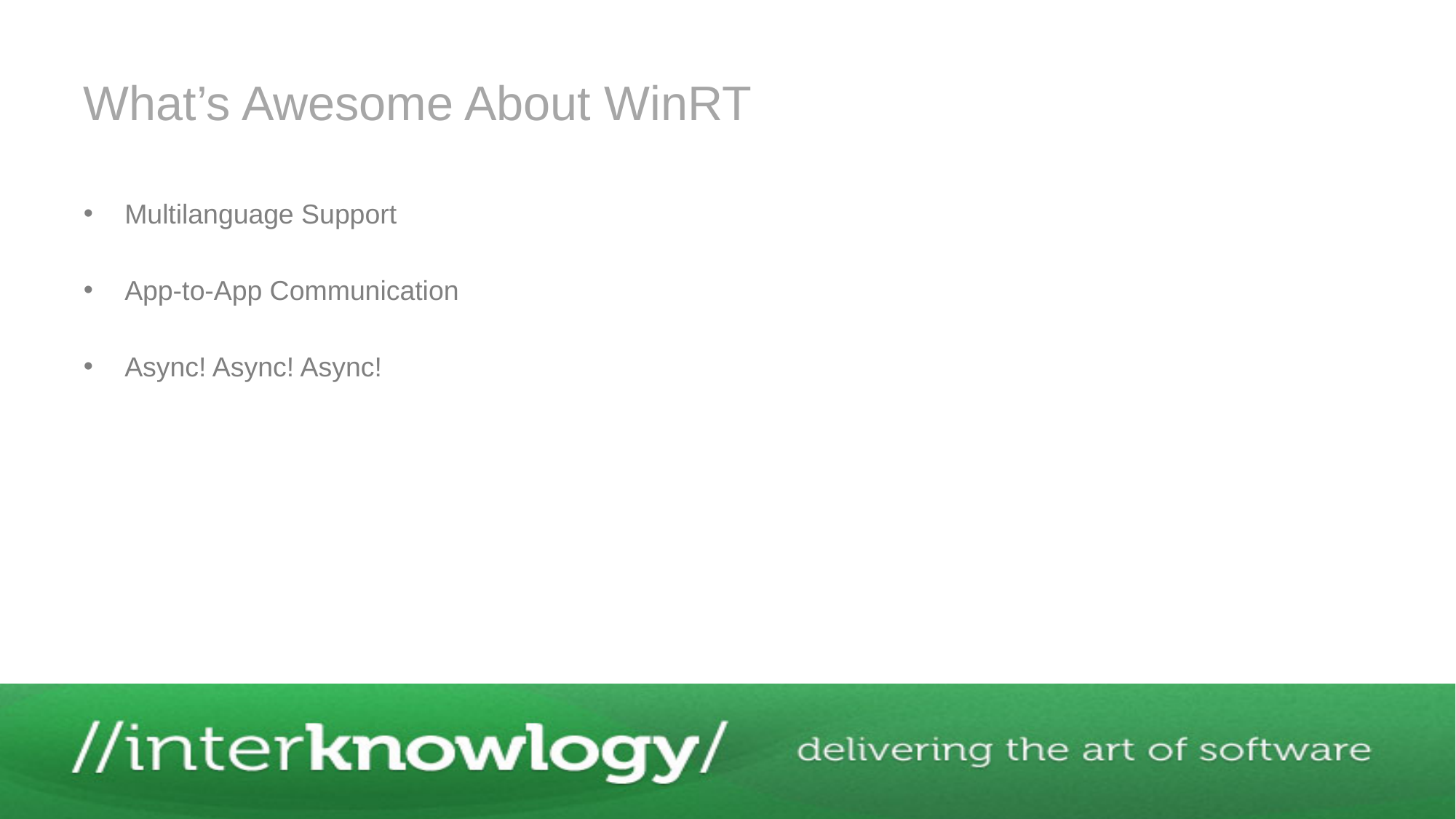

# What’s Awesome About WinRT
Multilanguage Support

App-to-App Communication

Async! Async! Async!